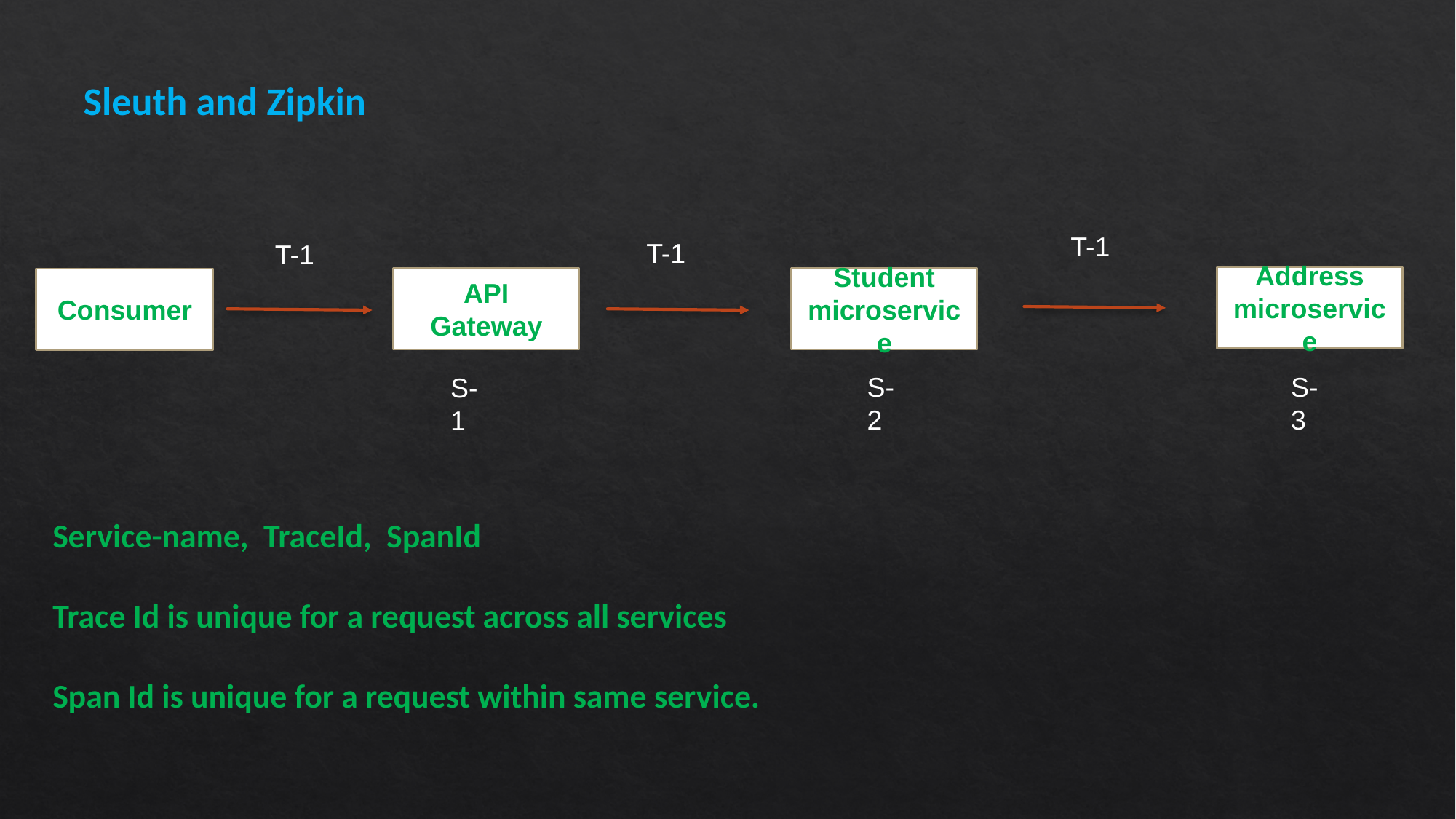

Sleuth and Zipkin
T-1
T-1
T-1
Address microservice
API Gateway
Student microservice
Consumer
S-2
S-3
S-1
Service-name,  TraceId,  SpanId

Trace Id is unique for a request across all services

Span Id is unique for a request within same service.